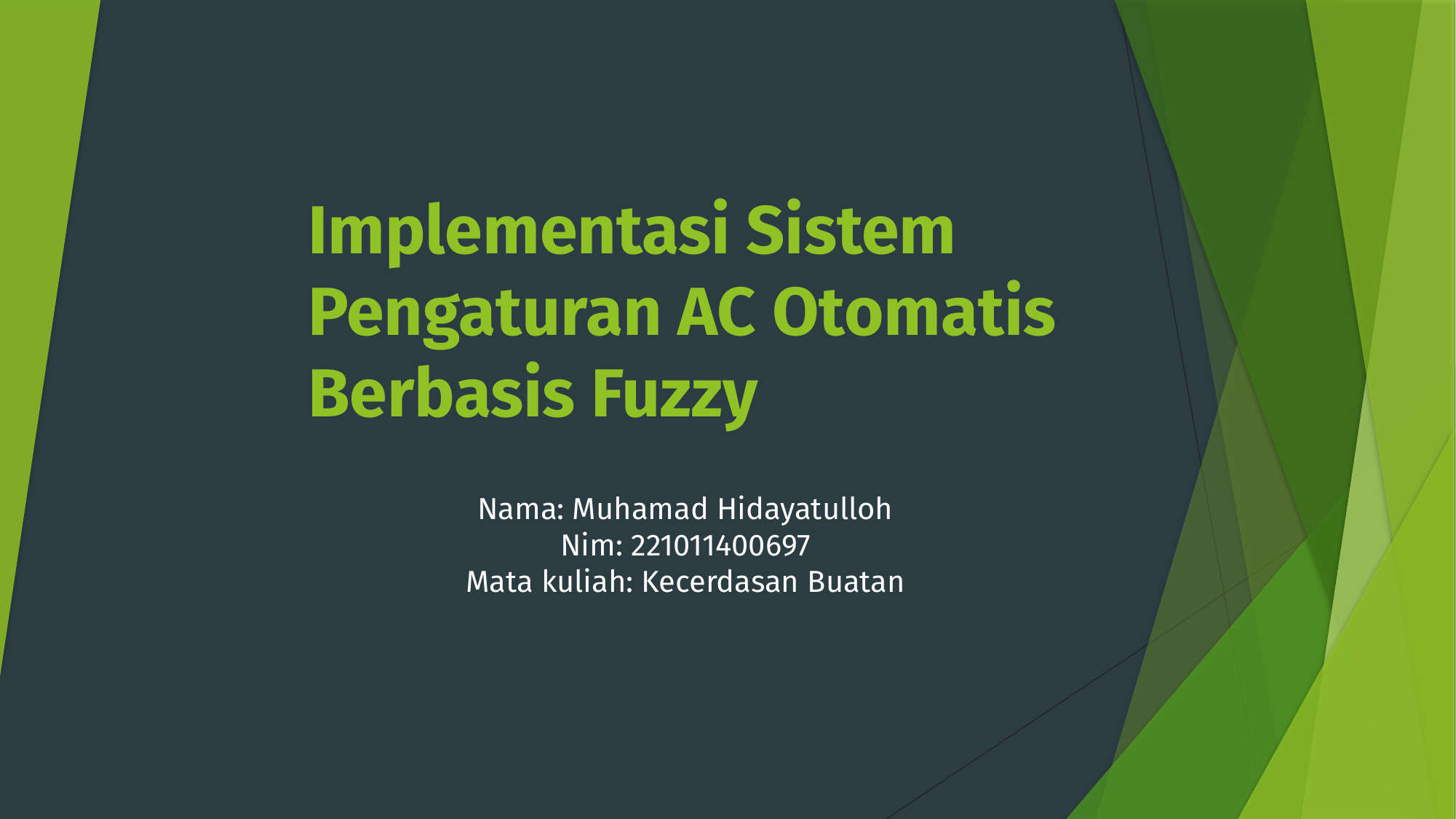

# Implementasi Sistem Pengaturan AC Otomatis Berbasis Fuzzy
Nama: Muhamad Hidayatulloh
Nim: 221011400697
Mata kuliah: Kecerdasan Buatan